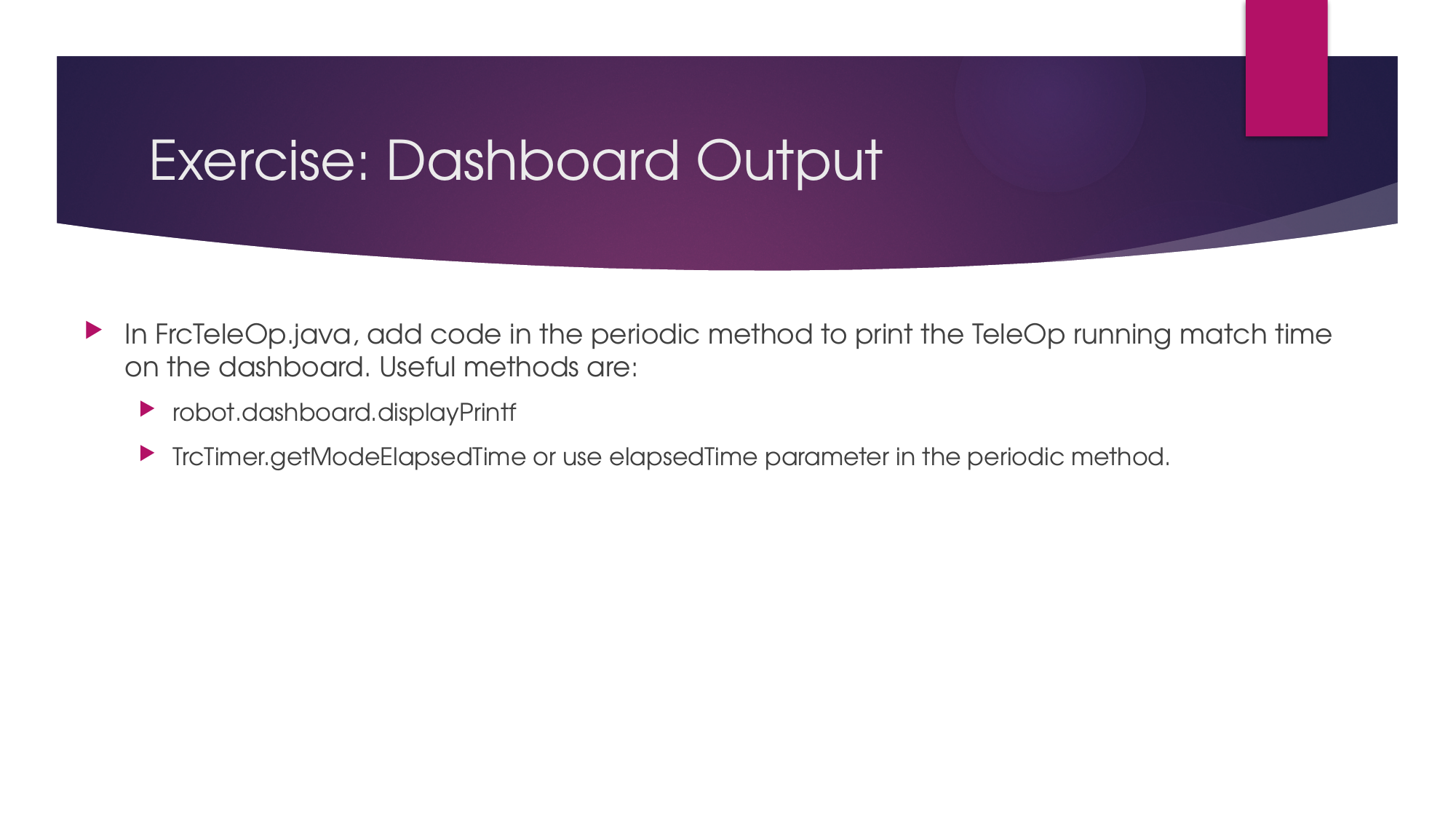

# Exercise: Dashboard Output
In FrcTeleOp.java, add code in the periodic method to print the TeleOp running match time on the dashboard. Useful methods are:
robot.dashboard.displayPrintf
TrcTimer.getModeElapsedTime or use elapsedTime parameter in the periodic method.